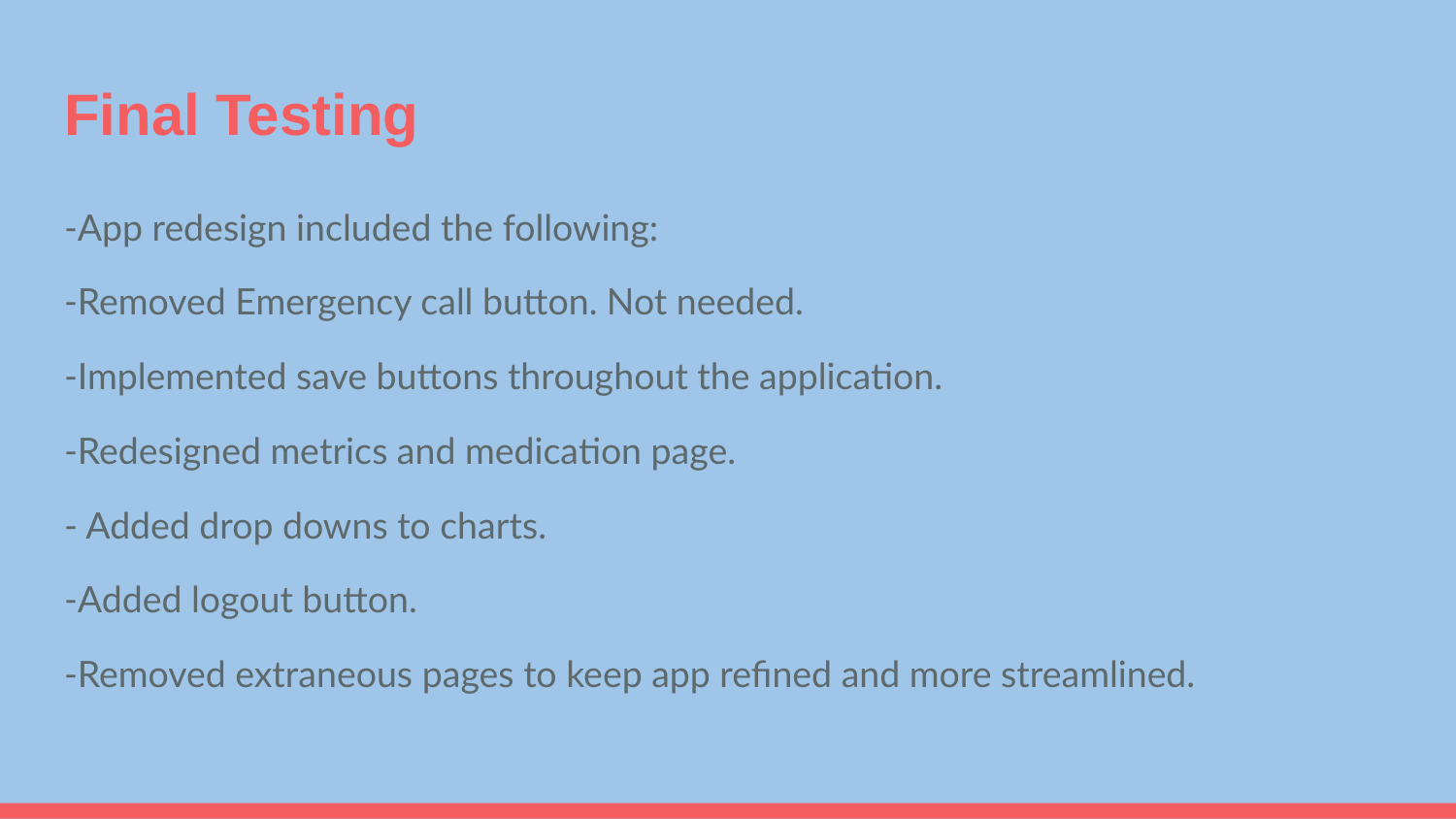

# Final Testing
-App redesign included the following:
-Removed Emergency call button. Not needed.
-Implemented save buttons throughout the application.
-Redesigned metrics and medication page.
- Added drop downs to charts.
-Added logout button.
-Removed extraneous pages to keep app refined and more streamlined.